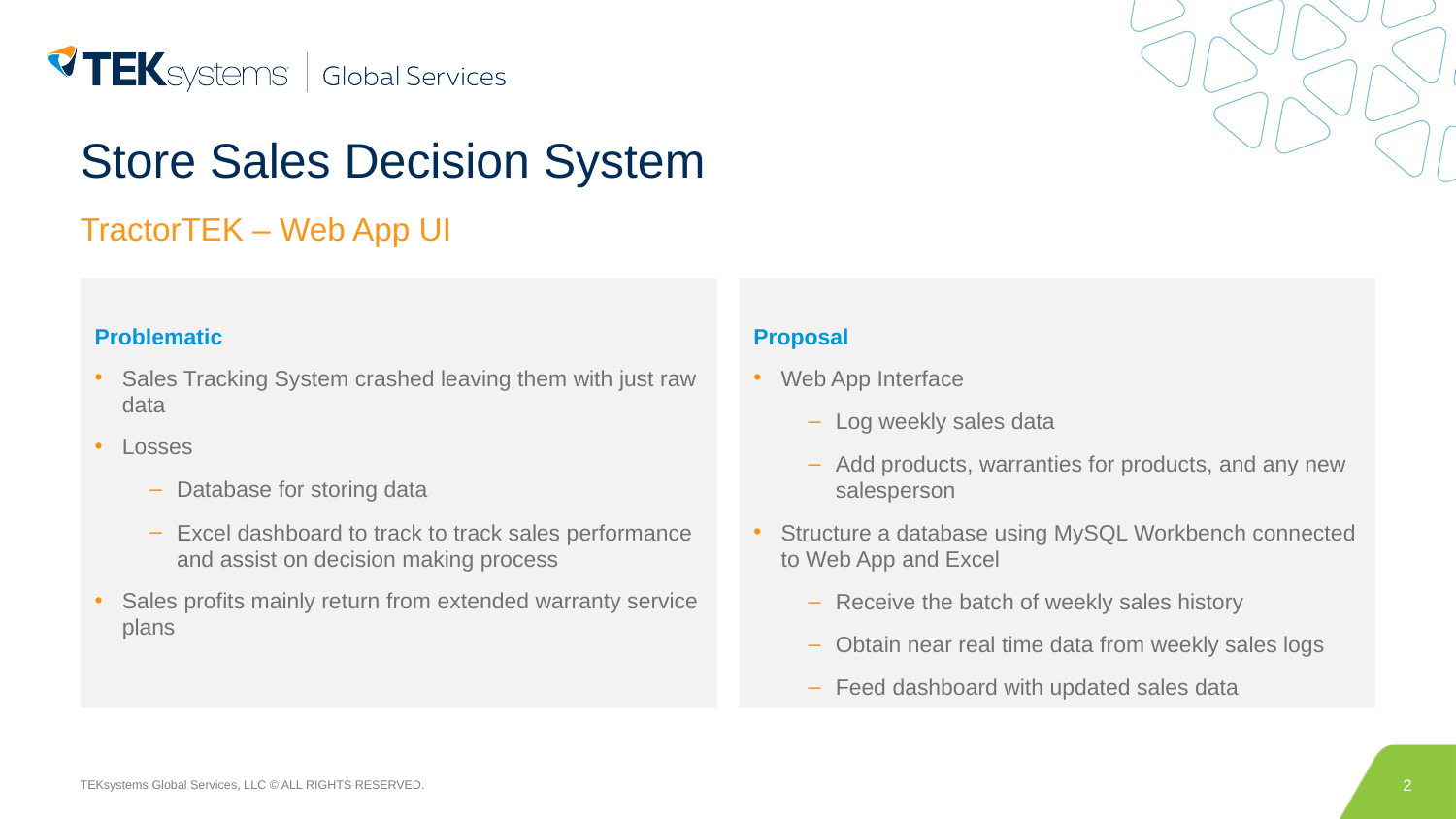

# Store Sales Decision System
TractorTEK – Web App UI
Problematic
Sales Tracking System crashed leaving them with just raw data
Losses
Database for storing data
Excel dashboard to track to track sales performance and assist on decision making process
Sales profits mainly return from extended warranty service plans
Proposal
Web App Interface
Log weekly sales data
Add products, warranties for products, and any new salesperson
Structure a database using MySQL Workbench connected to Web App and Excel
Receive the batch of weekly sales history
Obtain near real time data from weekly sales logs
Feed dashboard with updated sales data

2